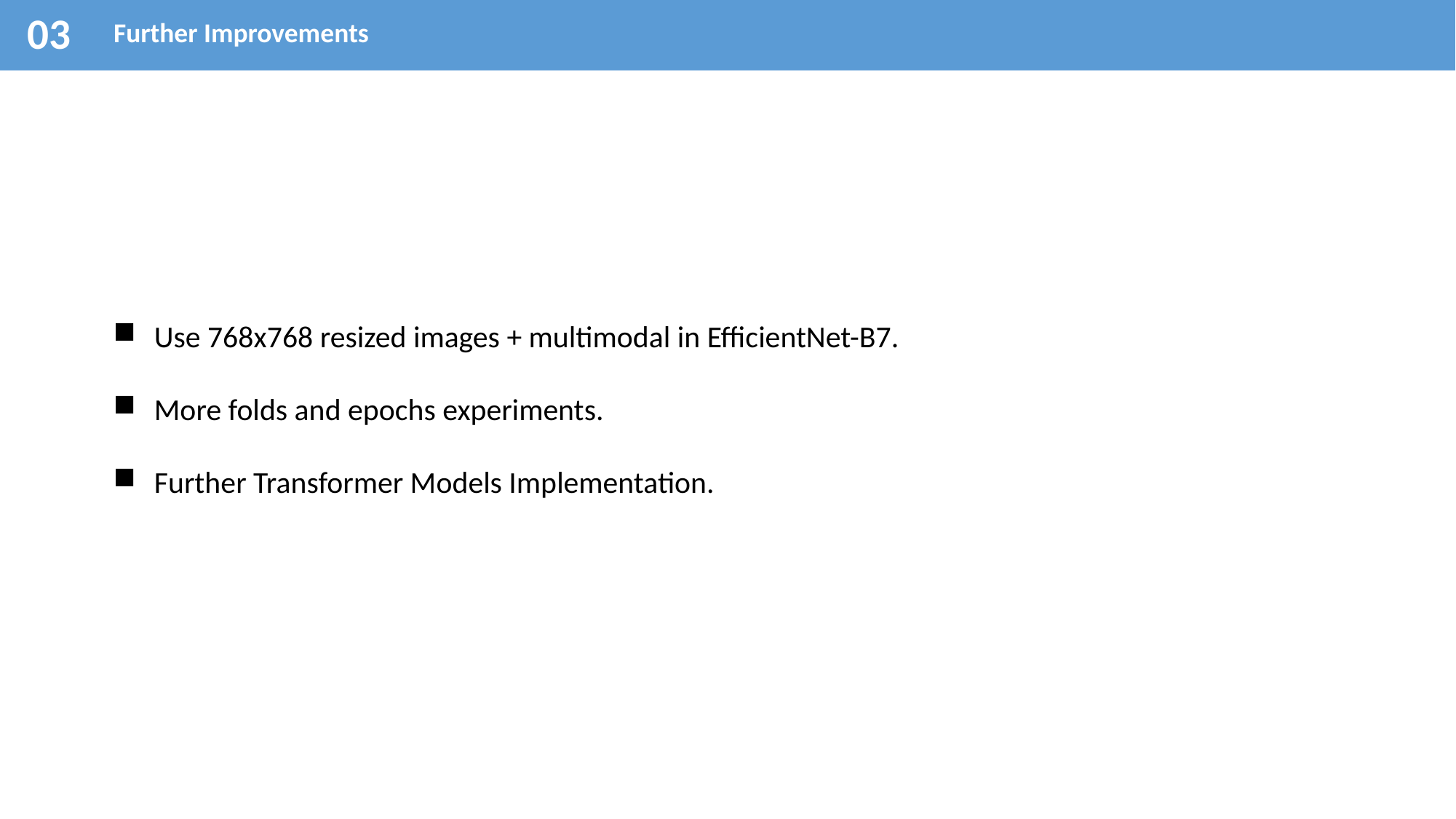

03
Further Improvements
Use 768x768 resized images + multimodal in EfficientNet-B7.

More folds and epochs experiments.

Further Transformer Models Implementation.